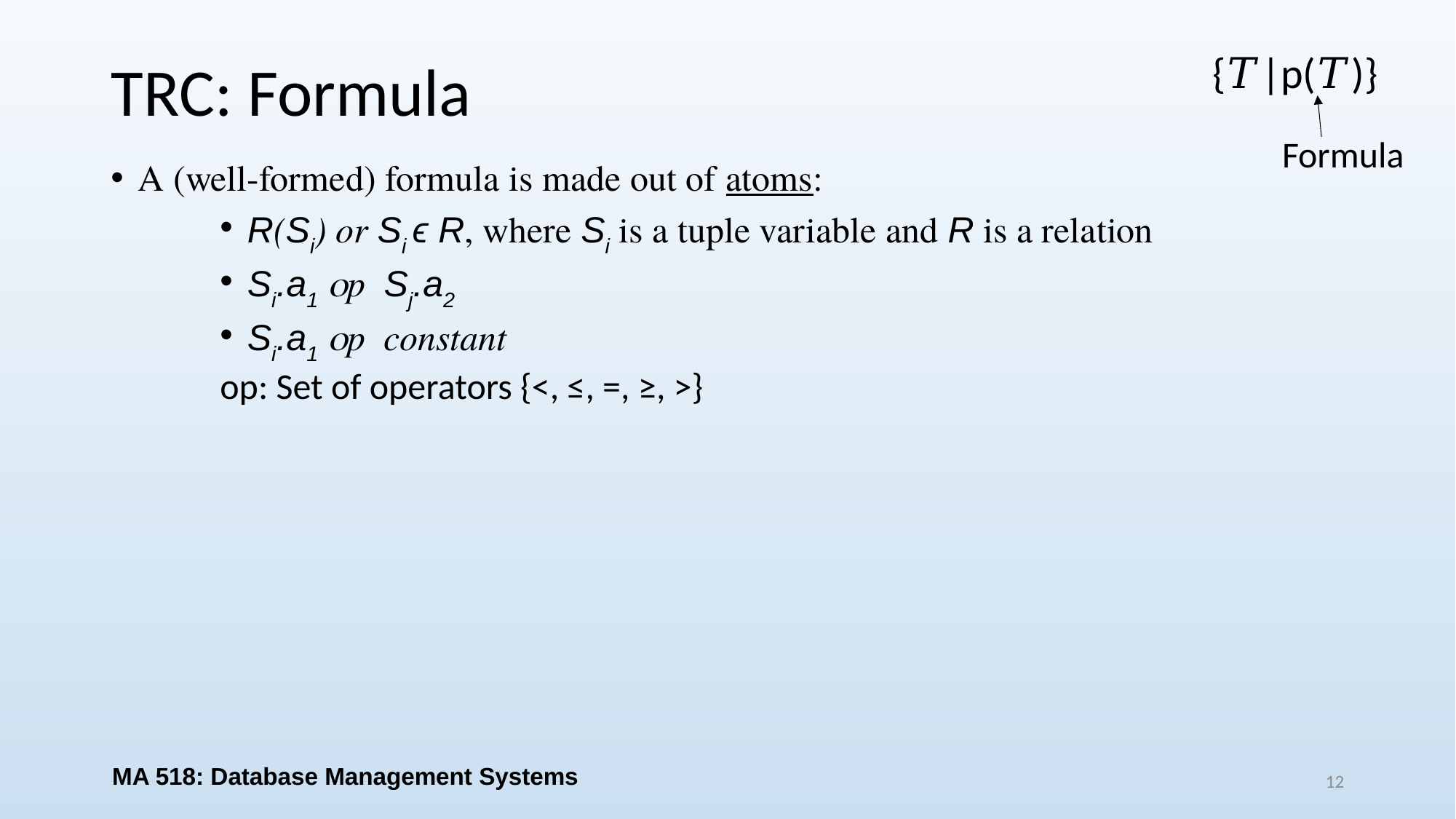

# TRC: Formula
{𝑇|p(𝑇)}
Formula
A (well-formed) formula is made out of atoms:
R(Si) or Si ϵ R, where Si is a tuple variable and R is a relation
Si.a1 οp Sj.a2
Si.a1 οp constant
op: Set of operators {<, ≤, =, ≥, >}
MA 518: Database Management Systems
12